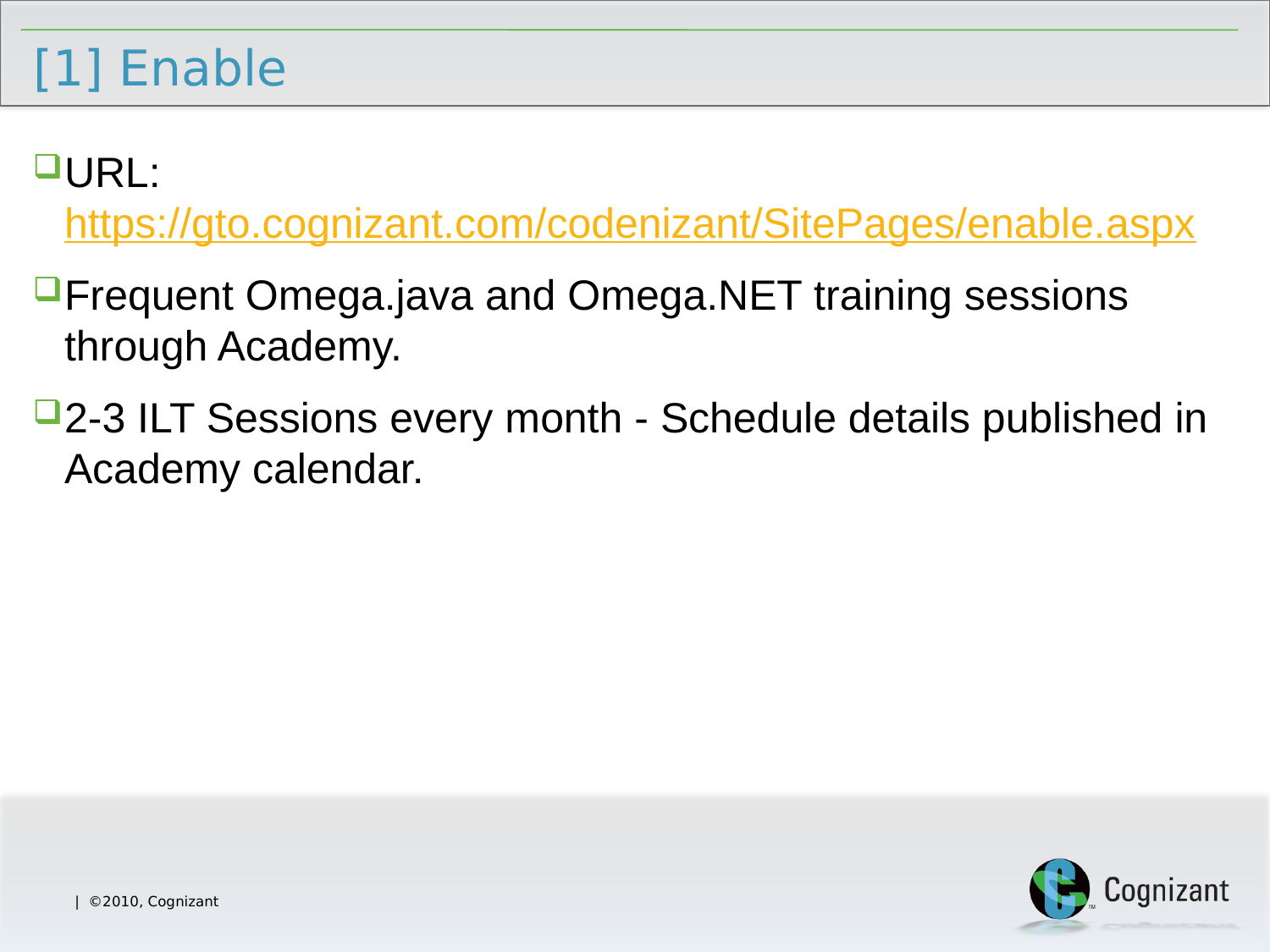

# [1] Enable
URL: https://gto.cognizant.com/codenizant/SitePages/enable.aspx
Frequent Omega.java and Omega.NET training sessions through Academy.
2-3 ILT Sessions every month - Schedule details published in Academy calendar.